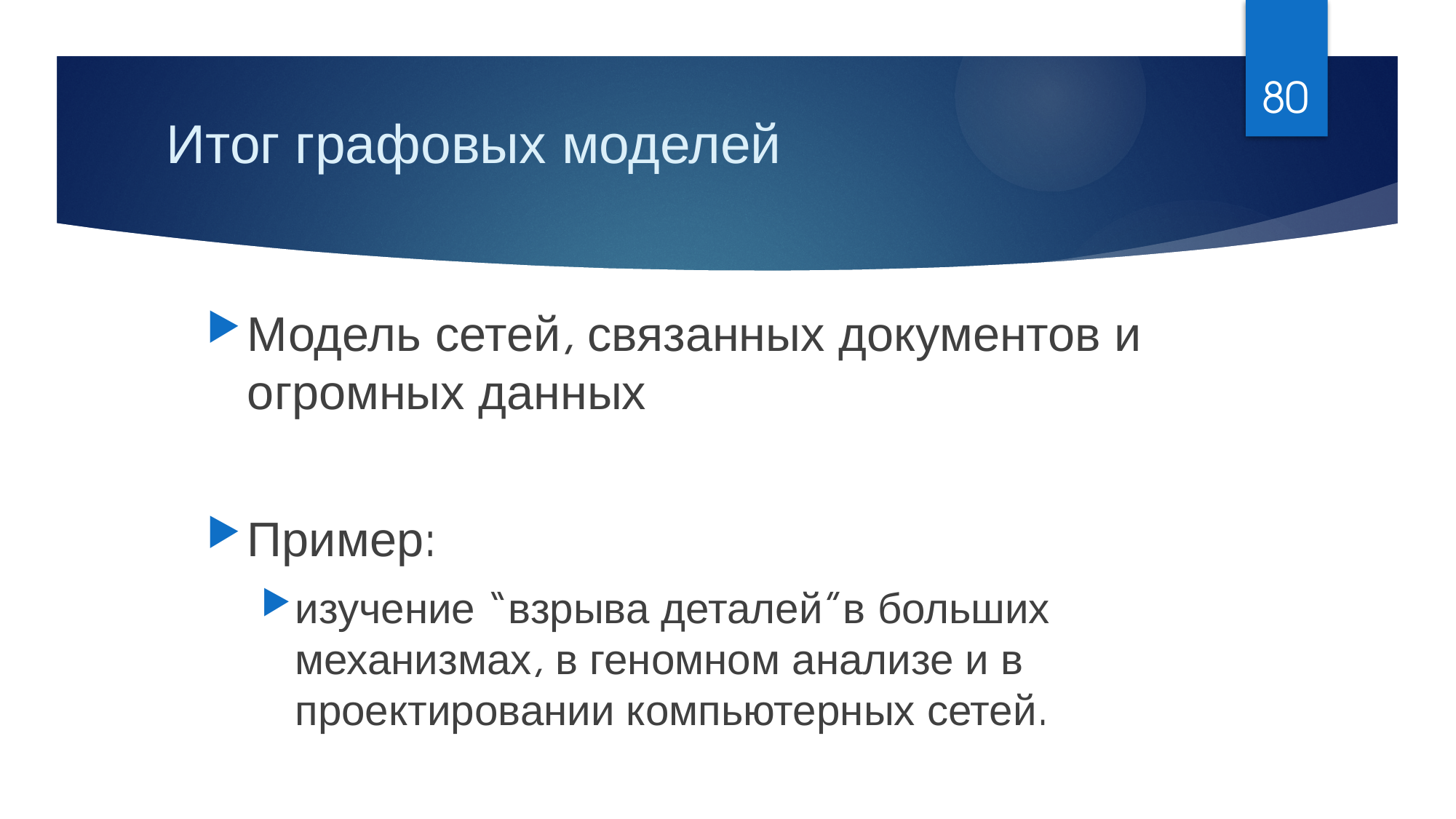

80
# Итог графовых моделей
Модель сетей, связанных документов и огромных данных

Пример:
изучение “взрыва деталей”в больших механизмах, в геномном анализе и в проектировании компьютерных сетей.